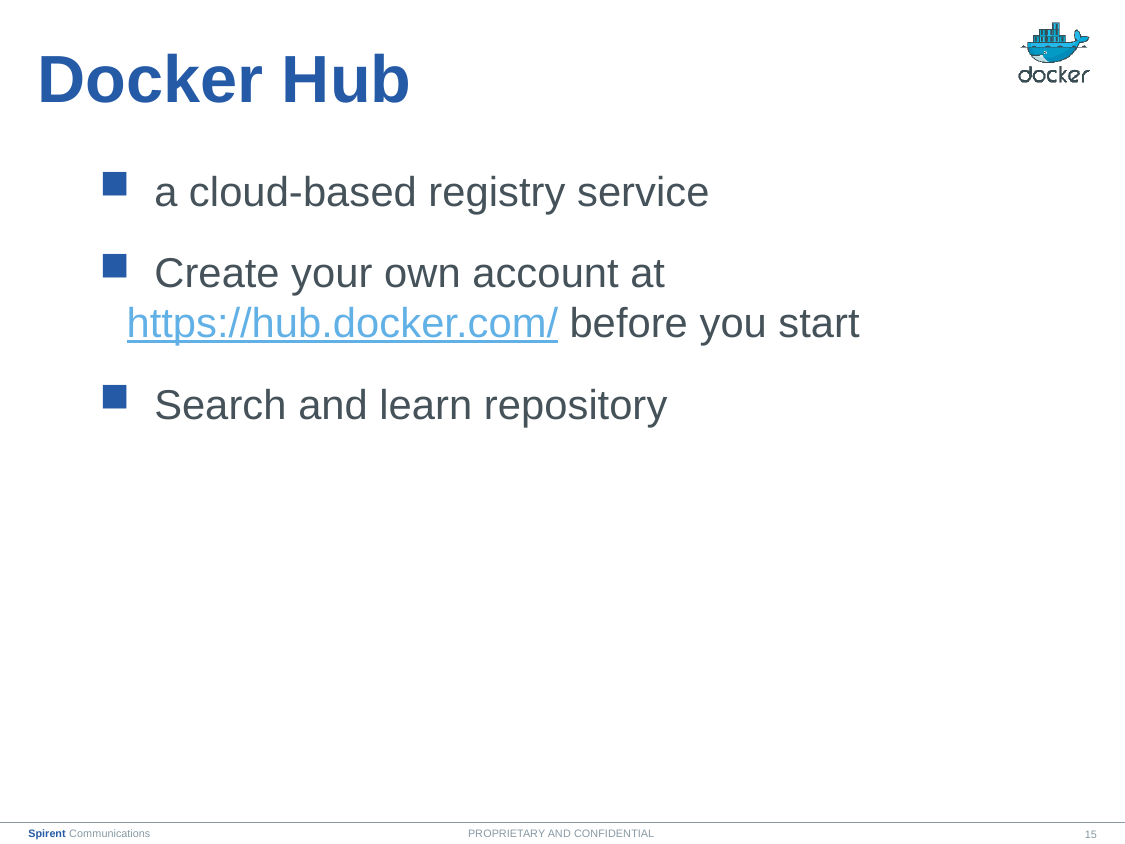

# Docker Hub
  a cloud-based registry service
  Create your own account at https://hub.docker.com/ before you start
  Search and learn repository